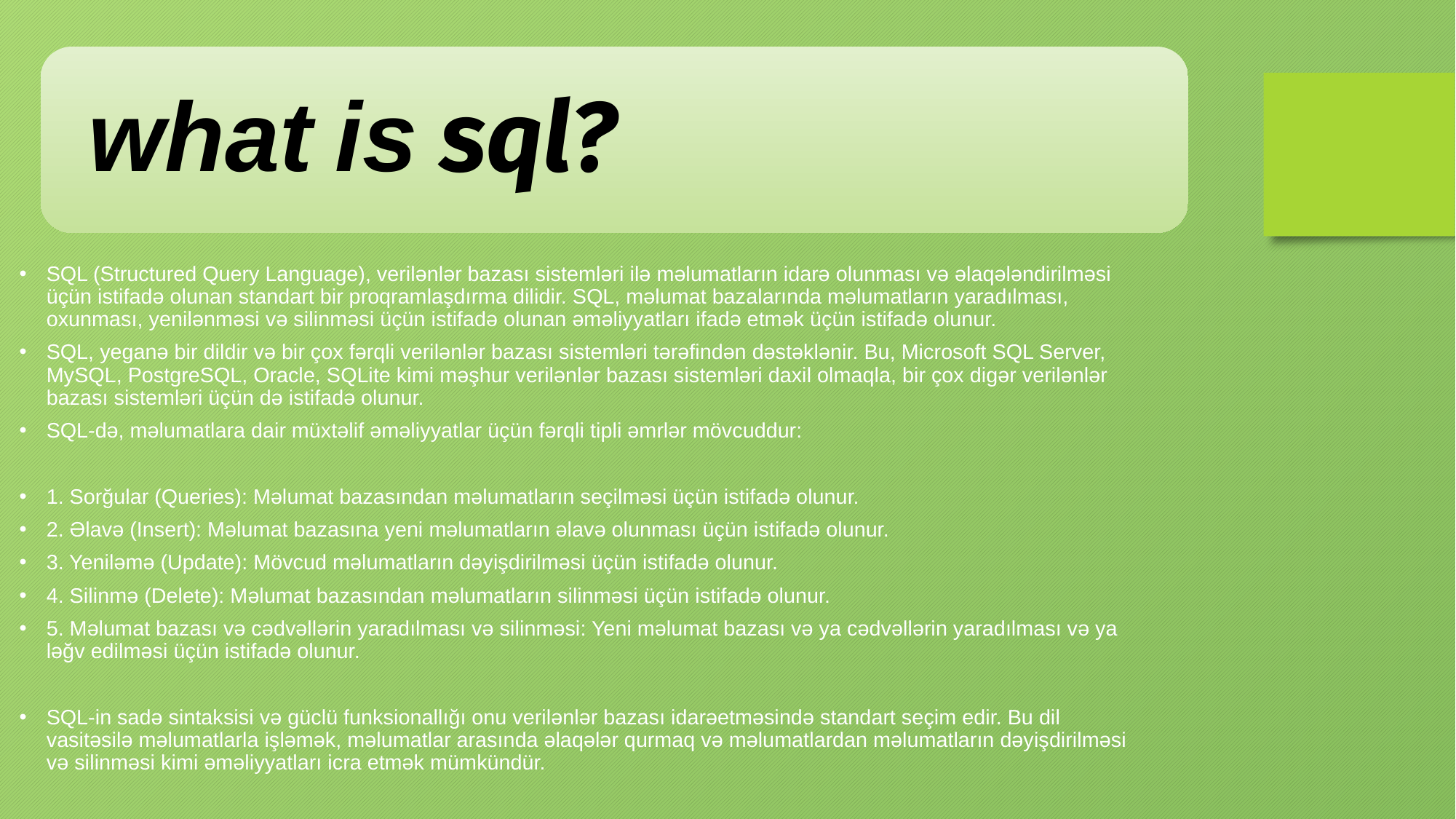

what is sql?
SQL (Structured Query Language), verilənlər bazası sistemləri ilə məlumatların idarə olunması və əlaqələndirilməsi üçün istifadə olunan standart bir proqramlaşdırma dilidir. SQL, məlumat bazalarında məlumatların yaradılması, oxunması, yenilənməsi və silinməsi üçün istifadə olunan əməliyyatları ifadə etmək üçün istifadə olunur.
SQL, yeganə bir dildir və bir çox fərqli verilənlər bazası sistemləri tərəfindən dəstəklənir. Bu, Microsoft SQL Server, MySQL, PostgreSQL, Oracle, SQLite kimi məşhur verilənlər bazası sistemləri daxil olmaqla, bir çox digər verilənlər bazası sistemləri üçün də istifadə olunur.
SQL-də, məlumatlara dair müxtəlif əməliyyatlar üçün fərqli tipli əmrlər mövcuddur:

1. Sorğular (Queries): Məlumat bazasından məlumatların seçilməsi üçün istifadə olunur.
2. Əlavə (Insert): Məlumat bazasına yeni məlumatların əlavə olunması üçün istifadə olunur.
3. Yeniləmə (Update): Mövcud məlumatların dəyişdirilməsi üçün istifadə olunur.
4. Silinmə (Delete): Məlumat bazasından məlumatların silinməsi üçün istifadə olunur.
5. Məlumat bazası və cədvəllərin yaradılması və silinməsi: Yeni məlumat bazası və ya cədvəllərin yaradılması və ya ləğv edilməsi üçün istifadə olunur.

SQL-in sadə sintaksisi və güclü funksionallığı onu verilənlər bazası idarəetməsində standart seçim edir. Bu dil vasitəsilə məlumatlarla işləmək, məlumatlar arasında əlaqələr qurmaq və məlumatlardan məlumatların dəyişdirilməsi və silinməsi kimi əməliyyatları icra etmək mümkündür.